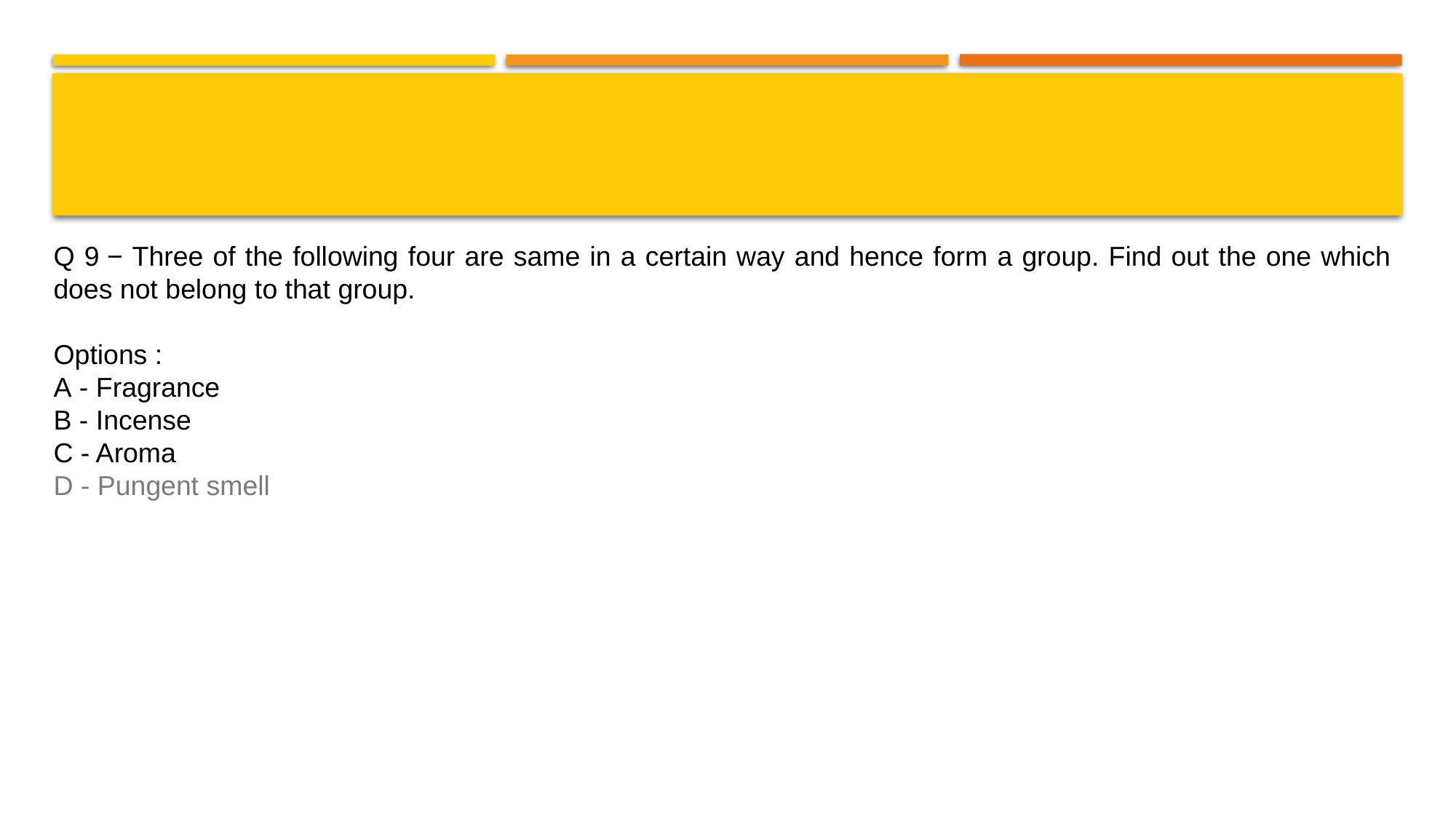

#
Q 9 − Three of the following four are same in a certain way and hence form a group. Find out the one which does not belong to that group.

Options :
A - Fragrance
B - Incense
C - Aroma
D - Pungent smell